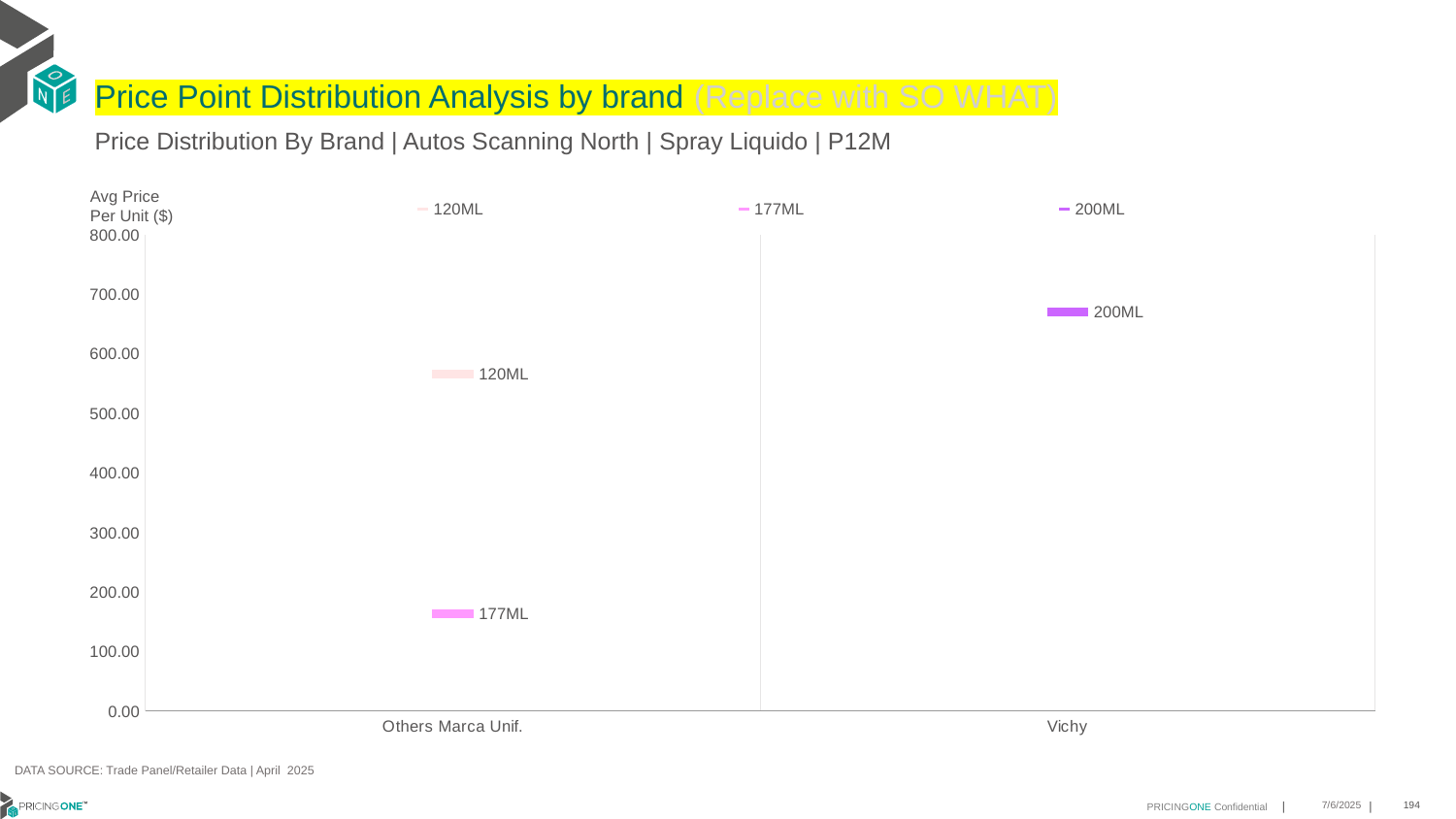

# Price Point Distribution Analysis by brand (Replace with SO WHAT)
Price Distribution By Brand | Autos Scanning North | Spray Liquido | P12M

### Chart

| Category | 120ML | 177ML | 200ML |
|---|---|---|---|
| Others Marca Unif. | 566.3527 | 163.2769 | None |
| Vichy | None | None | 670.1106 |
Avg Price
Per Unit ($)
DATA SOURCE: Trade Panel/Retailer Data | April  2025
7/6/2025
194